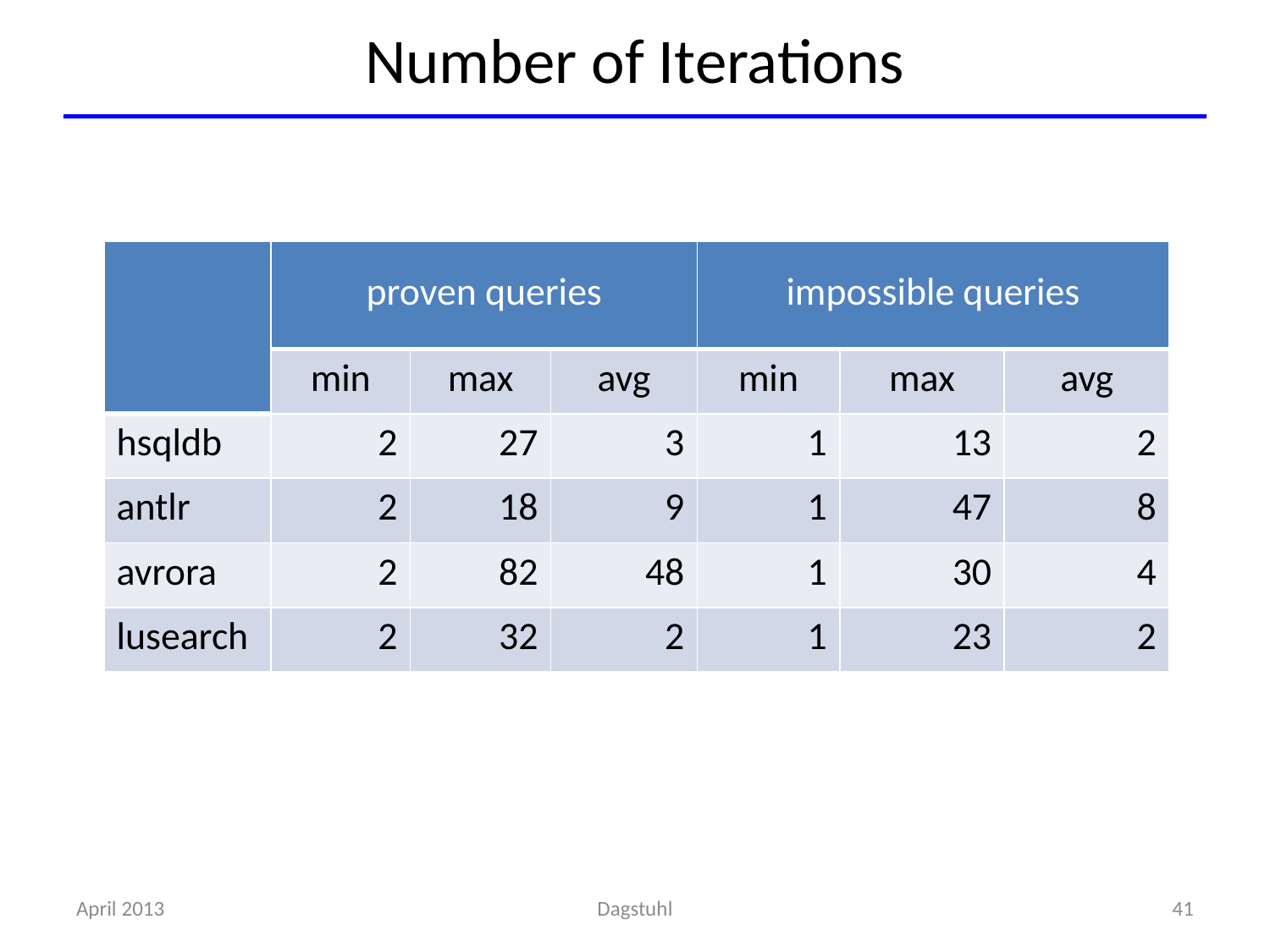

# Number of Iterations
|  | proven queries |  |  | impossible queries |  |  |
| --- | --- | --- | --- | --- | --- | --- |
|  | min | max | avg | min | max | avg |
| hsqldb | 2 | 27 | 3 | 1 | 13 | 2 |
| antlr | 2 | 18 | 9 | 1 | 47 | 8 |
| avrora | 2 | 82 | 48 | 1 | 30 | 4 |
| lusearch | 2 | 32 | 2 | 1 | 23 | 2 |
April 2013
Dagstuhl
41